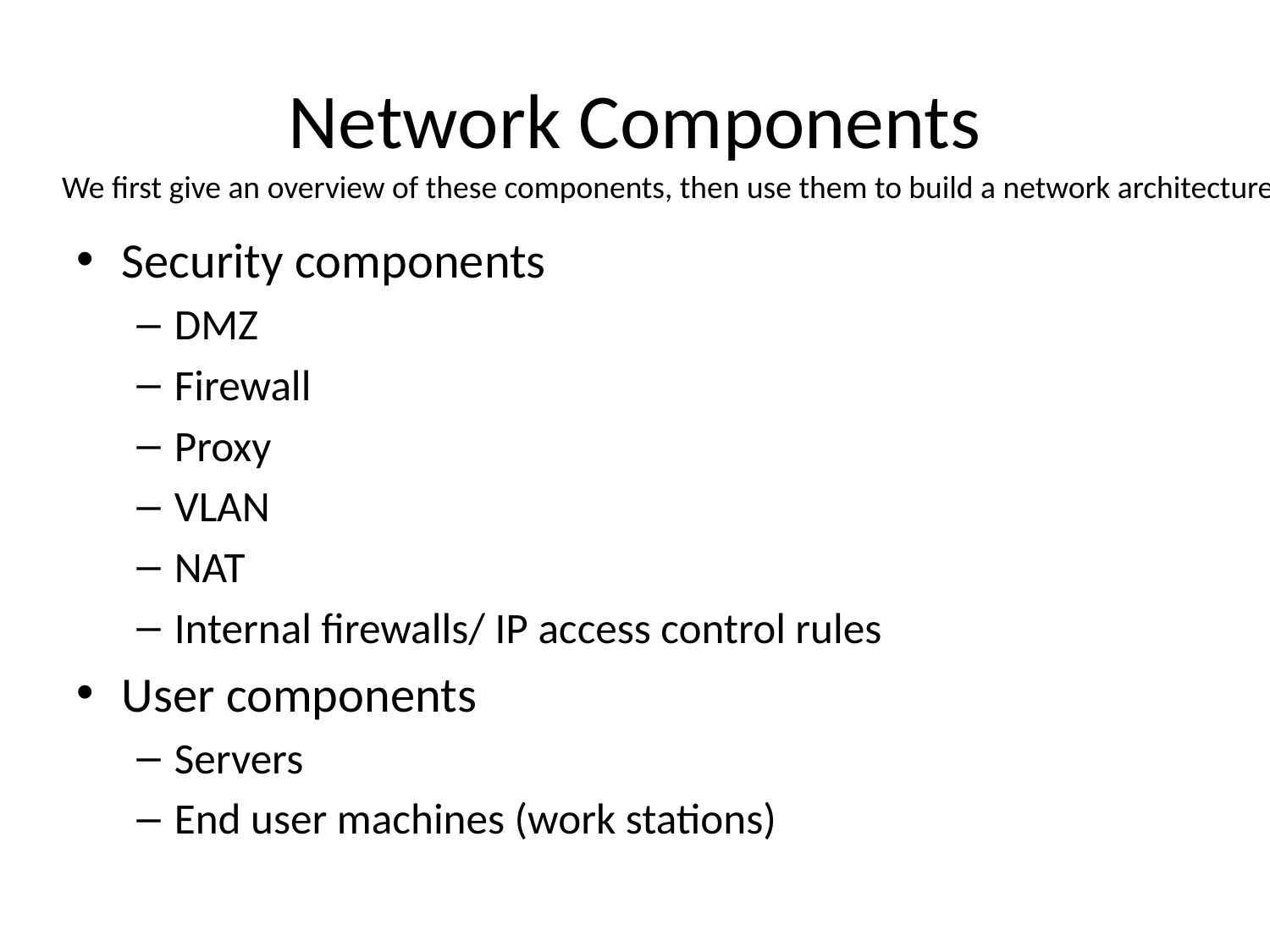

# Network Components
We first give an overview of these components, then use them to build a network architecture
Security components
DMZ
Firewall
Proxy
VLAN
NAT
Internal firewalls/ IP access control rules
User components
Servers
End user machines (work stations)